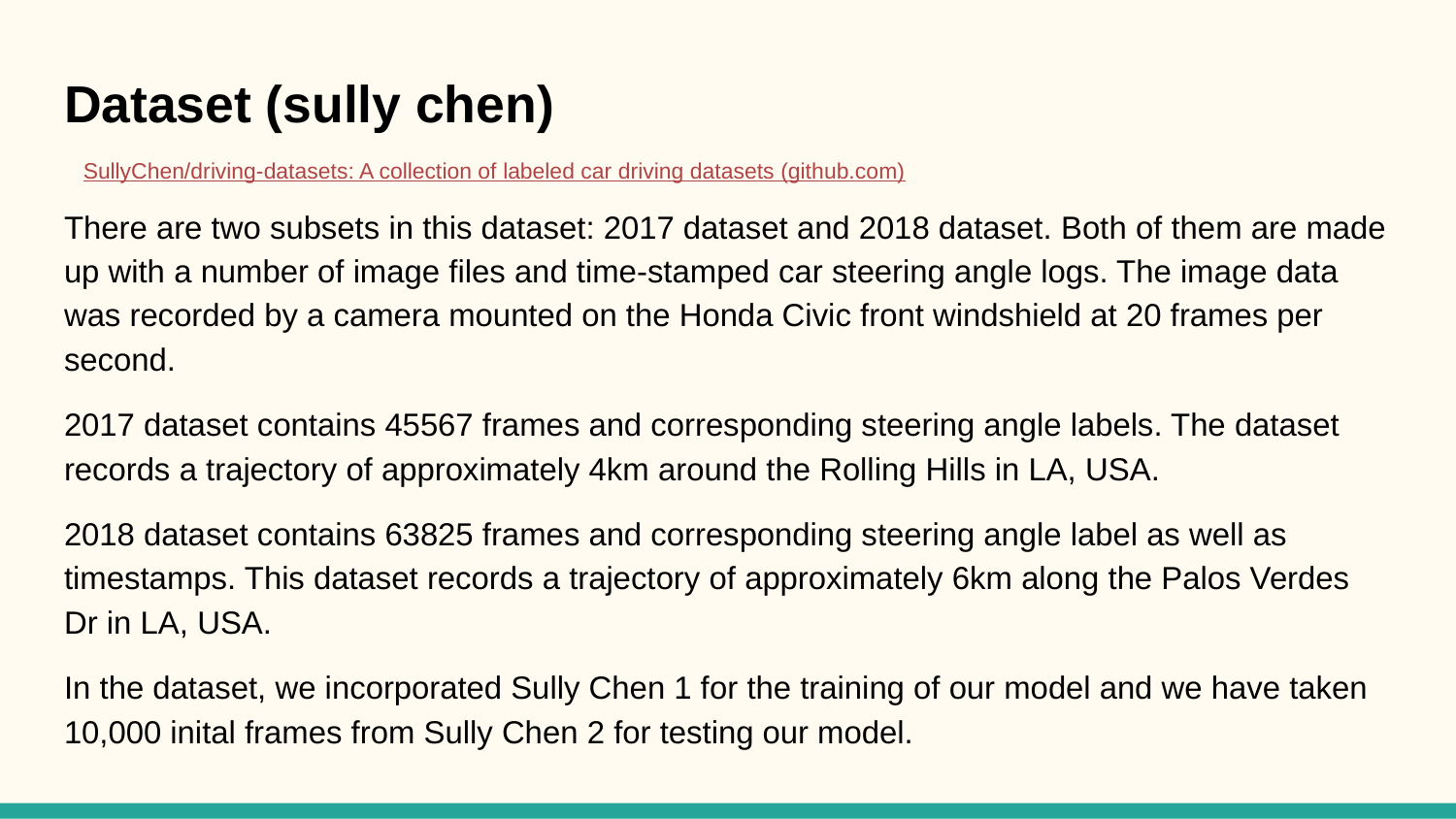

# Dataset (sully chen)
SullyChen/driving-datasets: A collection of labeled car driving datasets (github.com)
There are two subsets in this dataset: 2017 dataset and 2018 dataset. Both of them are made up with a number of image files and time-stamped car steering angle logs. The image data was recorded by a camera mounted on the Honda Civic front windshield at 20 frames per second.
2017 dataset contains 45567 frames and corresponding steering angle labels. The dataset records a trajectory of approximately 4km around the Rolling Hills in LA, USA.
2018 dataset contains 63825 frames and corresponding steering angle label as well as timestamps. This dataset records a trajectory of approximately 6km along the Palos Verdes Dr in LA, USA.
In the dataset, we incorporated Sully Chen 1 for the training of our model and we have taken 10,000 inital frames from Sully Chen 2 for testing our model.